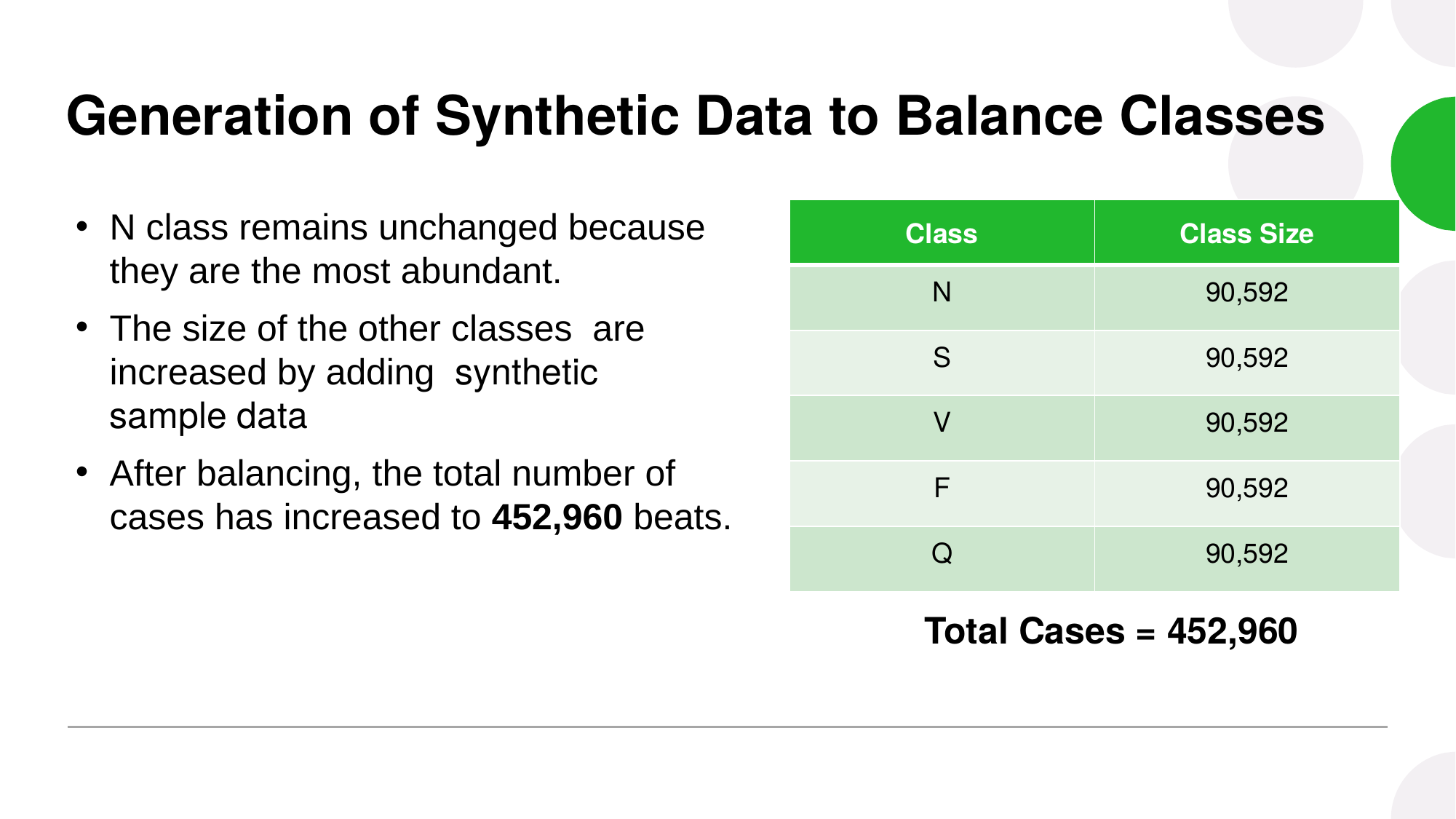

# Generation of Synthetic Data to Balance Classes
N class remains unchanged because they are the most abundant.
The size of the other classes  are  increased by adding  synthetic  sample data
After balancing, the total number of cases has increased to 452,960 beats.
| Class | Class Size |
| --- | --- |
| N | 90,592 |
| S | 90,592 |
| V | 90,592 |
| F | 90,592 |
| Q | 90,592 |
Total Cases = 452,960